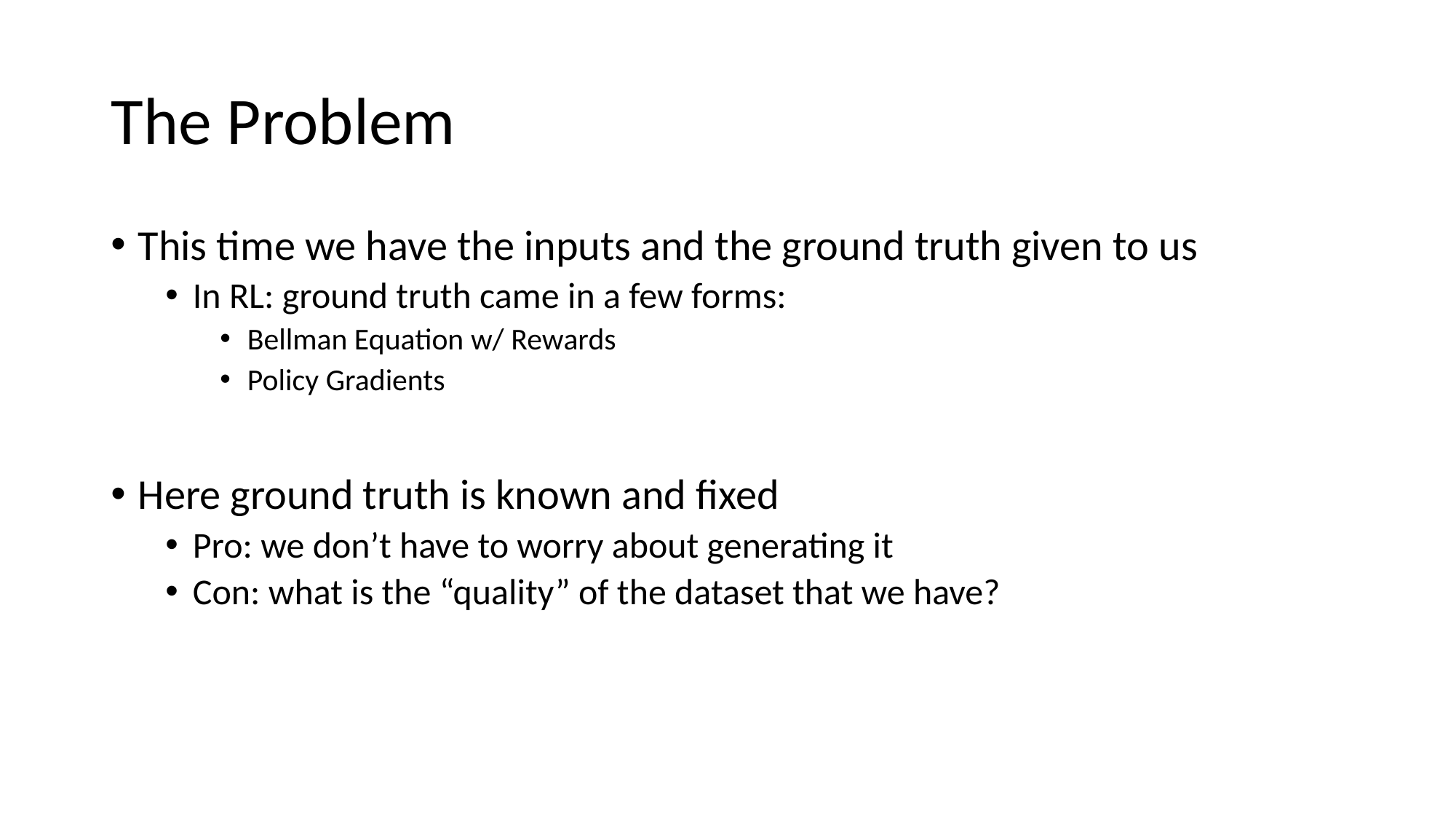

# The Problem
This time we have the inputs and the ground truth given to us
In RL: ground truth came in a few forms:
Bellman Equation w/ Rewards
Policy Gradients

Here ground truth is known and fixed
Pro: we don’t have to worry about generating it
Con: what is the “quality” of the dataset that we have?